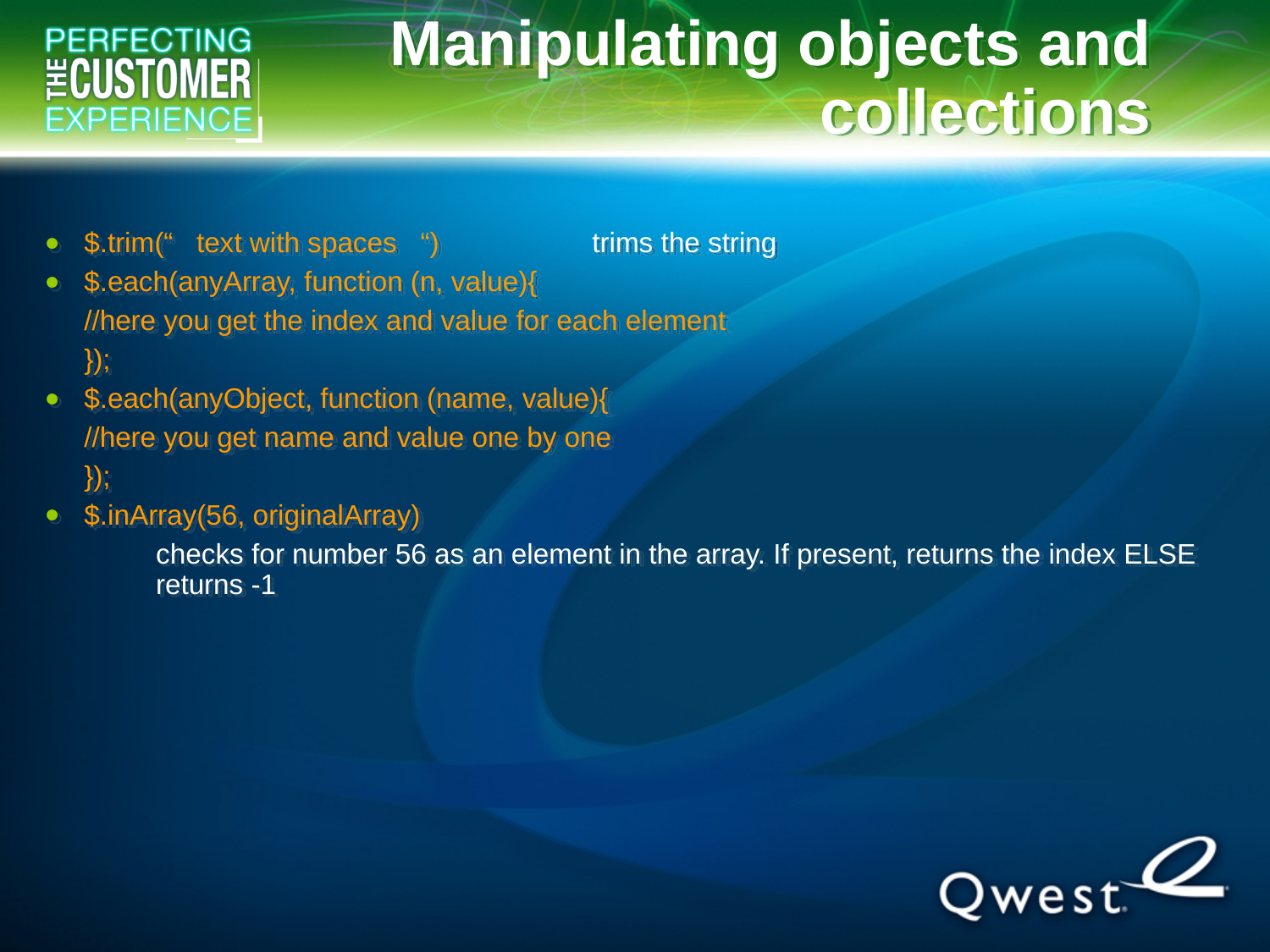

# Manipulating objects and collections
$.trim(“   text with spaces   “)		trims the string
$.each(anyArray, function (n, value){
	//here you get the index and value for each element
	});
$.each(anyObject, function (name, value){
	//here you get name and value one by one
	});
$.inArray(56, originalArray)
	checks for number 56 as an element in the array. If present, returns the index ELSE returns -1